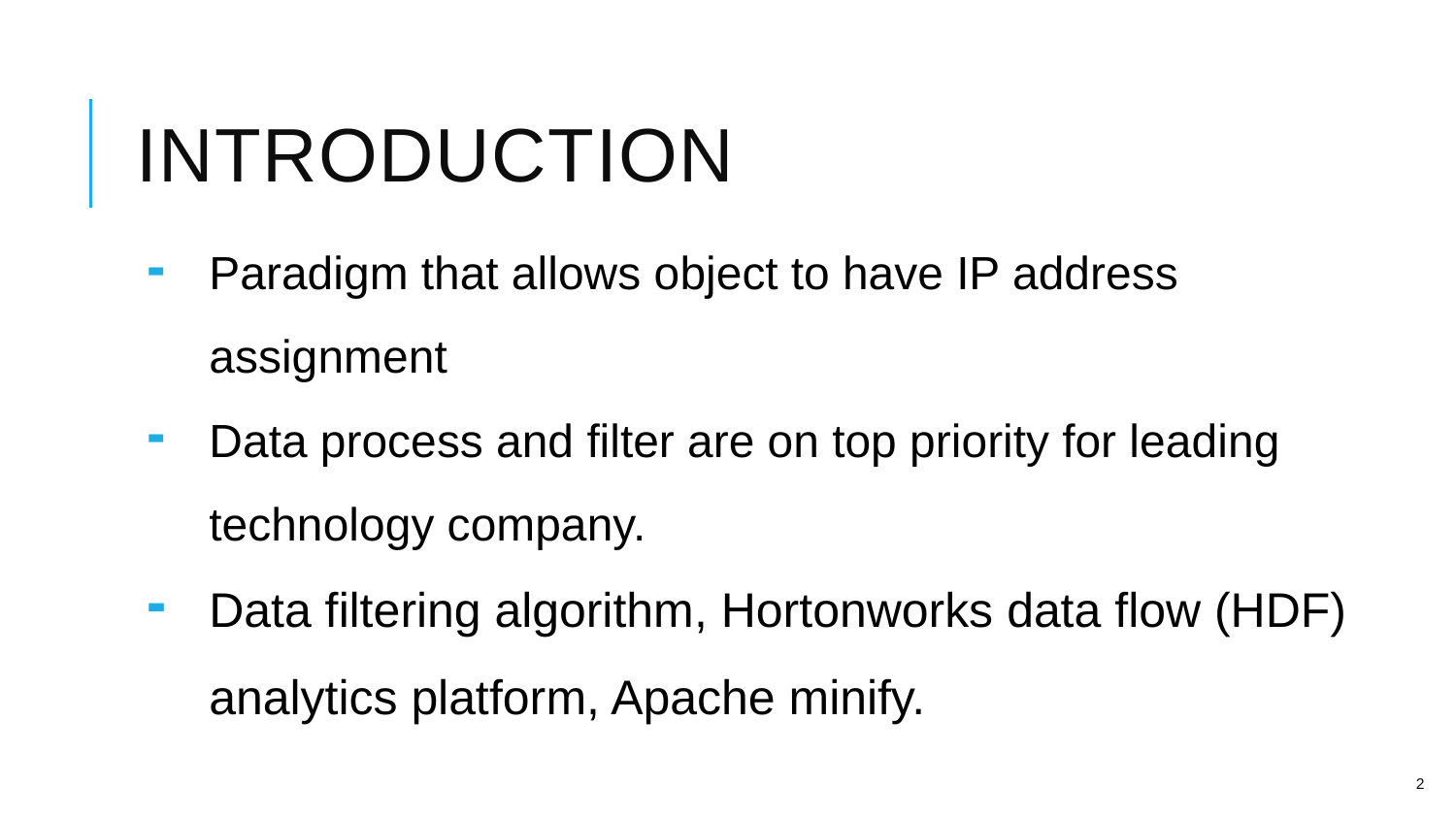

# INTRODUCTION
Paradigm that allows object to have IP address assignment
Data process and filter are on top priority for leading technology company.
Data filtering algorithm, Hortonworks data flow (HDF) analytics platform, Apache minify.
2